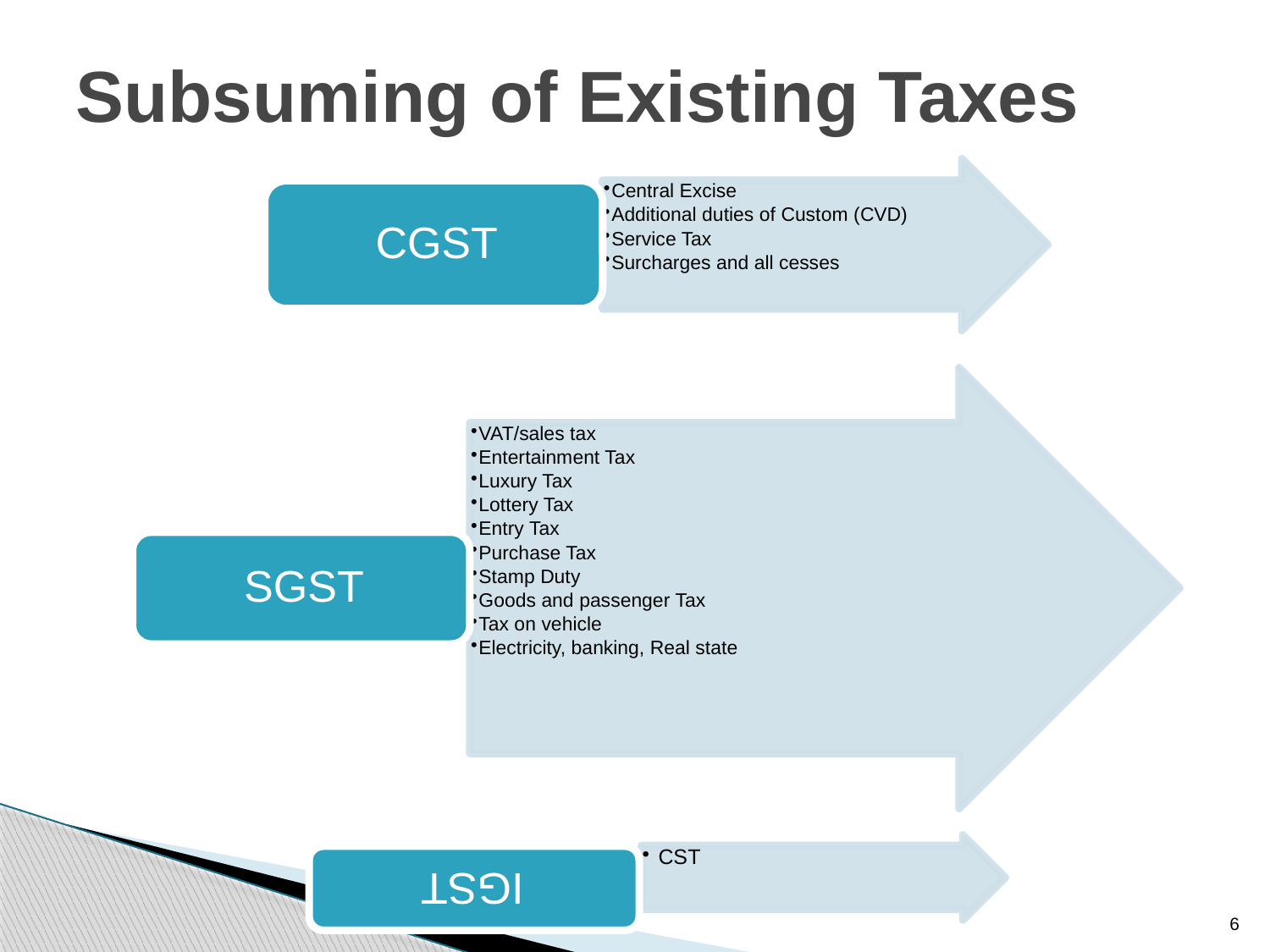

# Subsuming of Existing Taxes
Central Excise
Additional duties of Custom (CVD)
Service Tax
Surcharges and all cesses
CGST
VAT/sales tax
Entertainment Tax
Luxury Tax
Lottery Tax
Entry Tax
Purchase Tax
Stamp Duty
Goods and passenger Tax
Tax on vehicle
Electricity, banking, Real state
SGST
CST
IGST
6